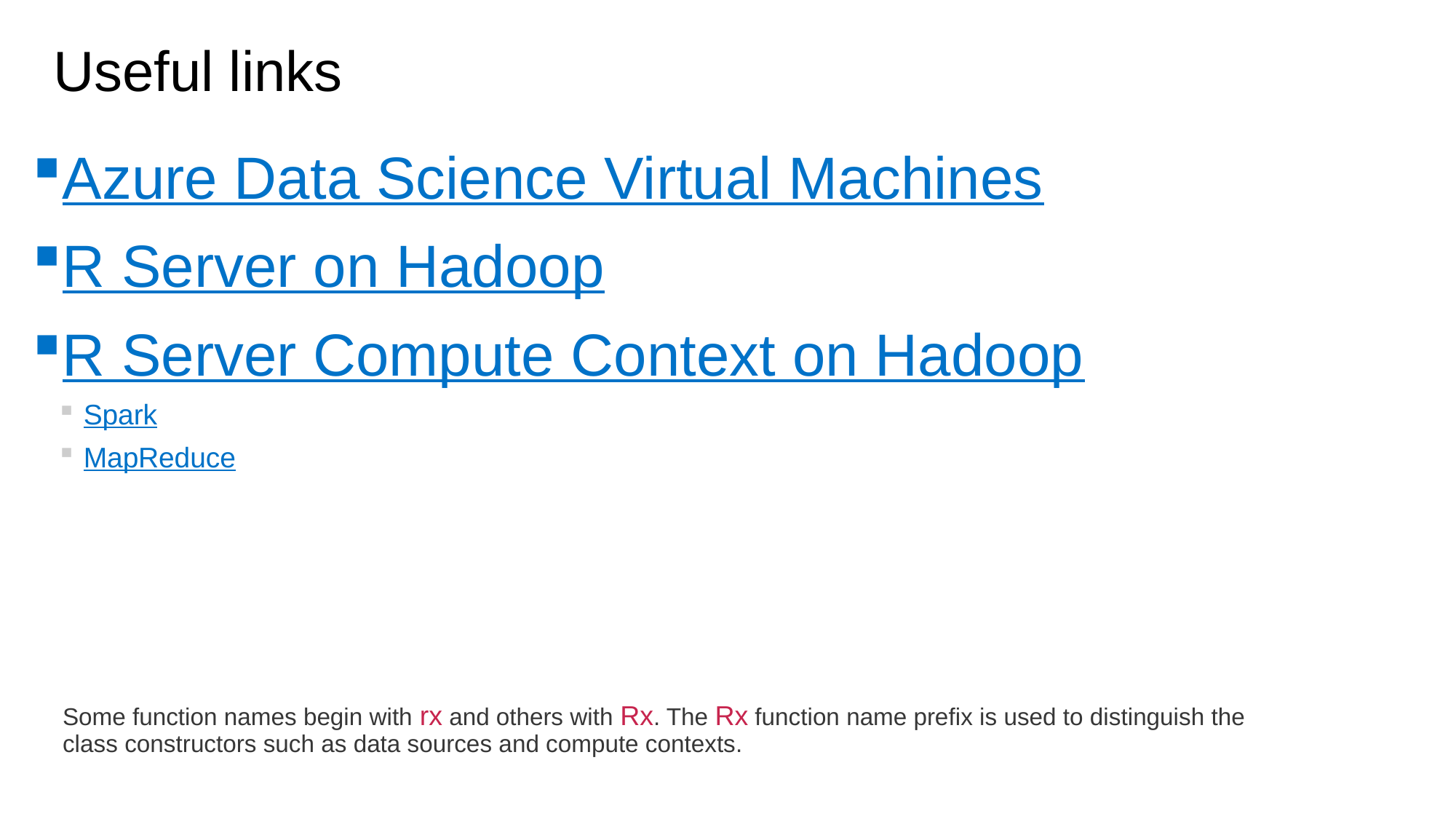

# Useful links
Azure Data Science Virtual Machines
R Server on Hadoop
R Server Compute Context on Hadoop
Spark
MapReduce

Some function names begin with rx and others with Rx. The Rx function name prefix is used to distinguish the class constructors such as data sources and compute contexts.